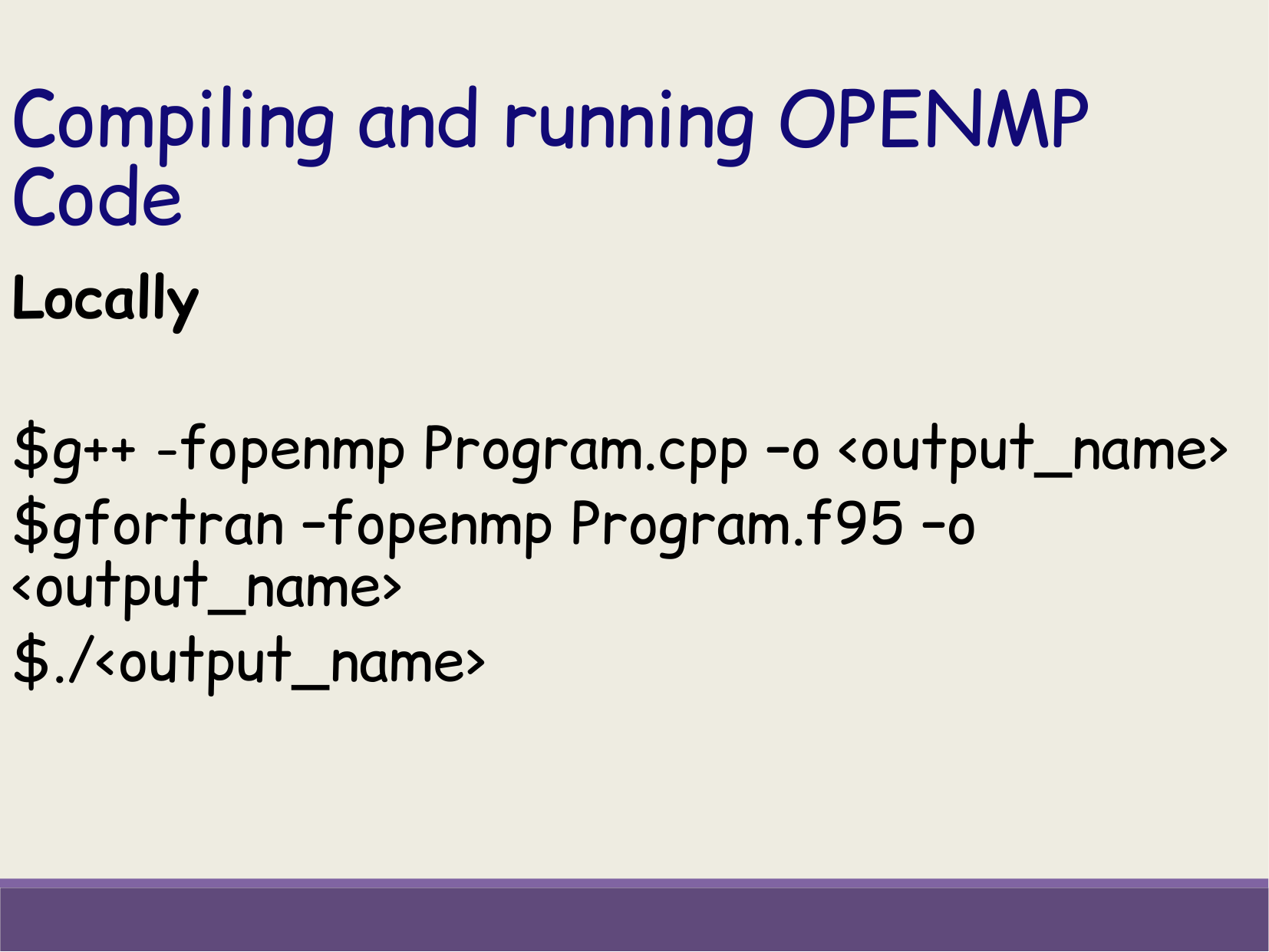

Compiling and running OPENMP Code
Locally

$g++ -fopenmp Program.cpp –o <output_name>
$gfortran –fopenmp Program.f95 –o <output_name>
$./<output_name>